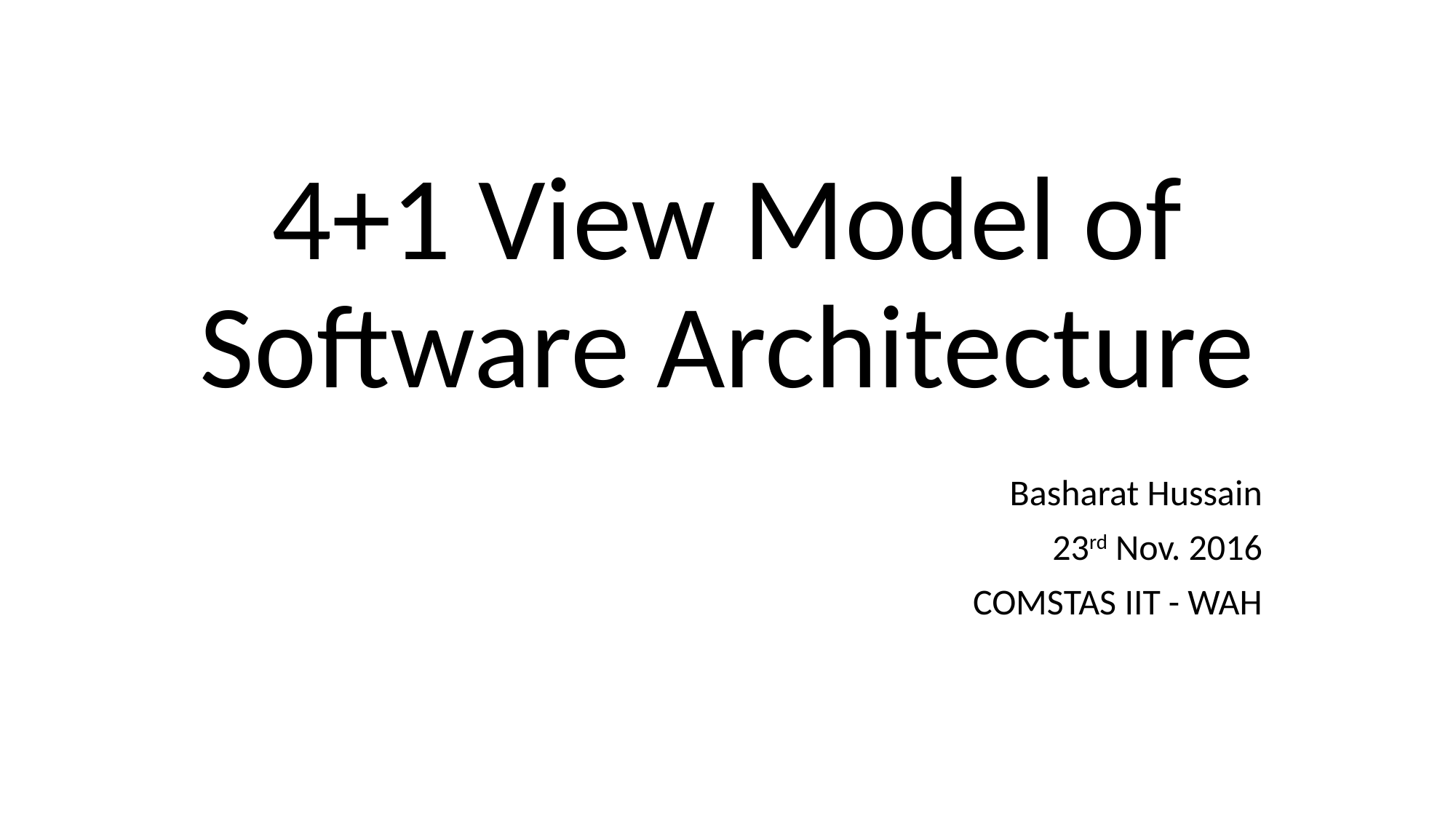

# 4+1 View Model of Software Architecture
Basharat Hussain
23rd Nov. 2016
COMSTAS IIT - WAH